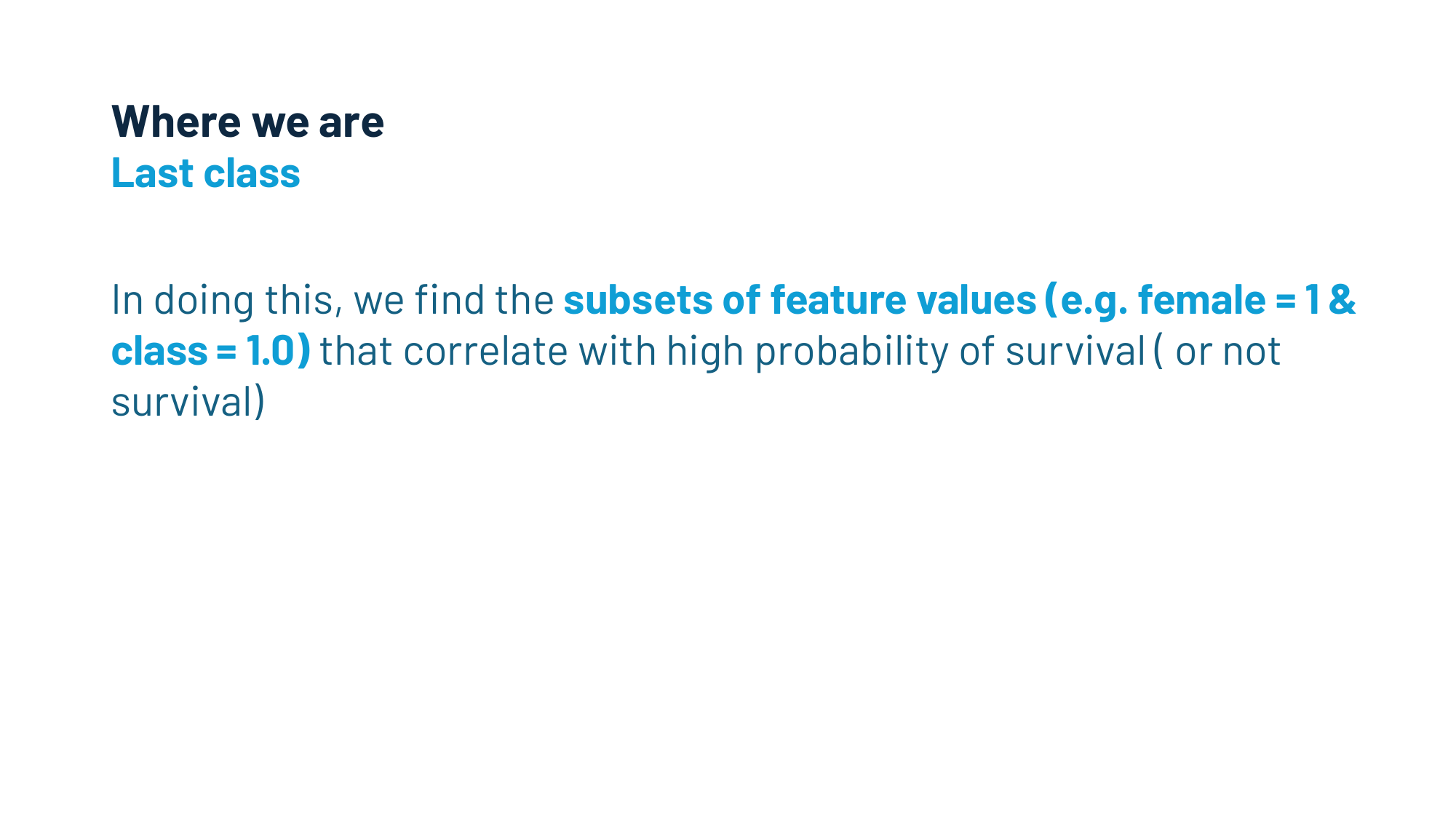

# Where we are
Last class
In doing this, we find the subsets of feature values (e.g. female = 1 & class = 1.0) that correlate with high probability of survival ( or not survival)